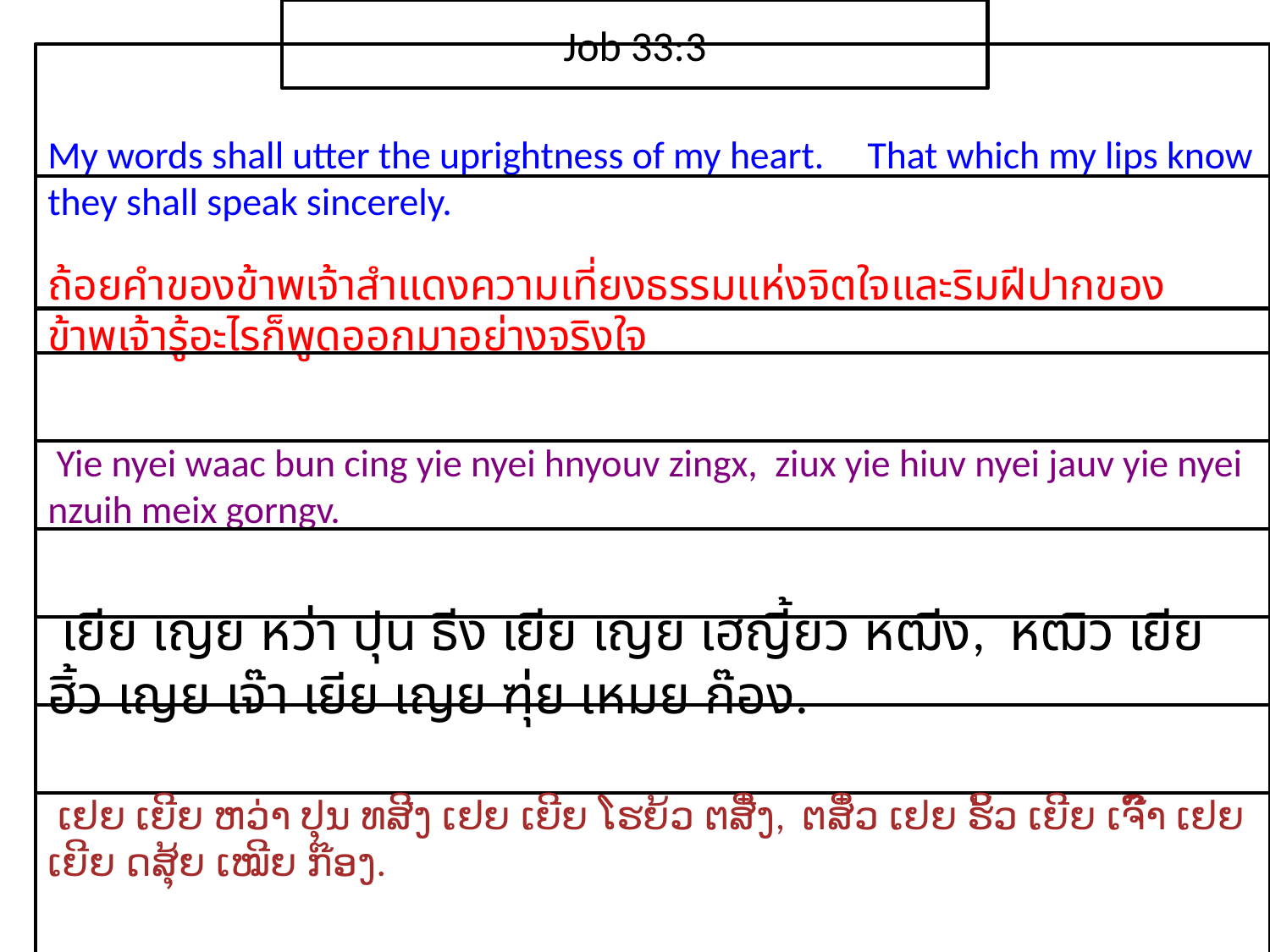

Job 33:3
My words shall utter the uprightness of my heart.     That which my lips know they shall speak sincerely.
ถ้อยคำ​ของ​ข้าพเจ้า​สำแดง​ความ​เที่ยง​ธรรม​แห่ง​จิตใจและ​ริม​ฝีปาก​ของ​ข้าพเจ้า​รู้​อะไร​ก็​พูด​ออกมา​อย่าง​จริงใจ
 Yie nyei waac bun cing yie nyei hnyouv zingx,  ziux yie hiuv nyei jauv yie nyei nzuih meix gorngv.
 เยีย เญย หว่า ปุน ธีง เยีย เญย เฮญี้ยว หฒีง,  หฒิว เยีย ฮิ้ว เญย เจ๊า เยีย เญย ฑุ่ย เหมย ก๊อง.
 ເຢຍ ເຍີຍ ຫວ່າ ປຸນ ທສີງ ເຢຍ ເຍີຍ ໂຮຍ້ວ ຕສີ໋ງ,  ຕສິ໋ວ ເຢຍ ຮິ້ວ ເຍີຍ ເຈົ໊າ ເຢຍ ເຍີຍ ດສຸ້ຍ ເໝີຍ ກ໊ອງ.